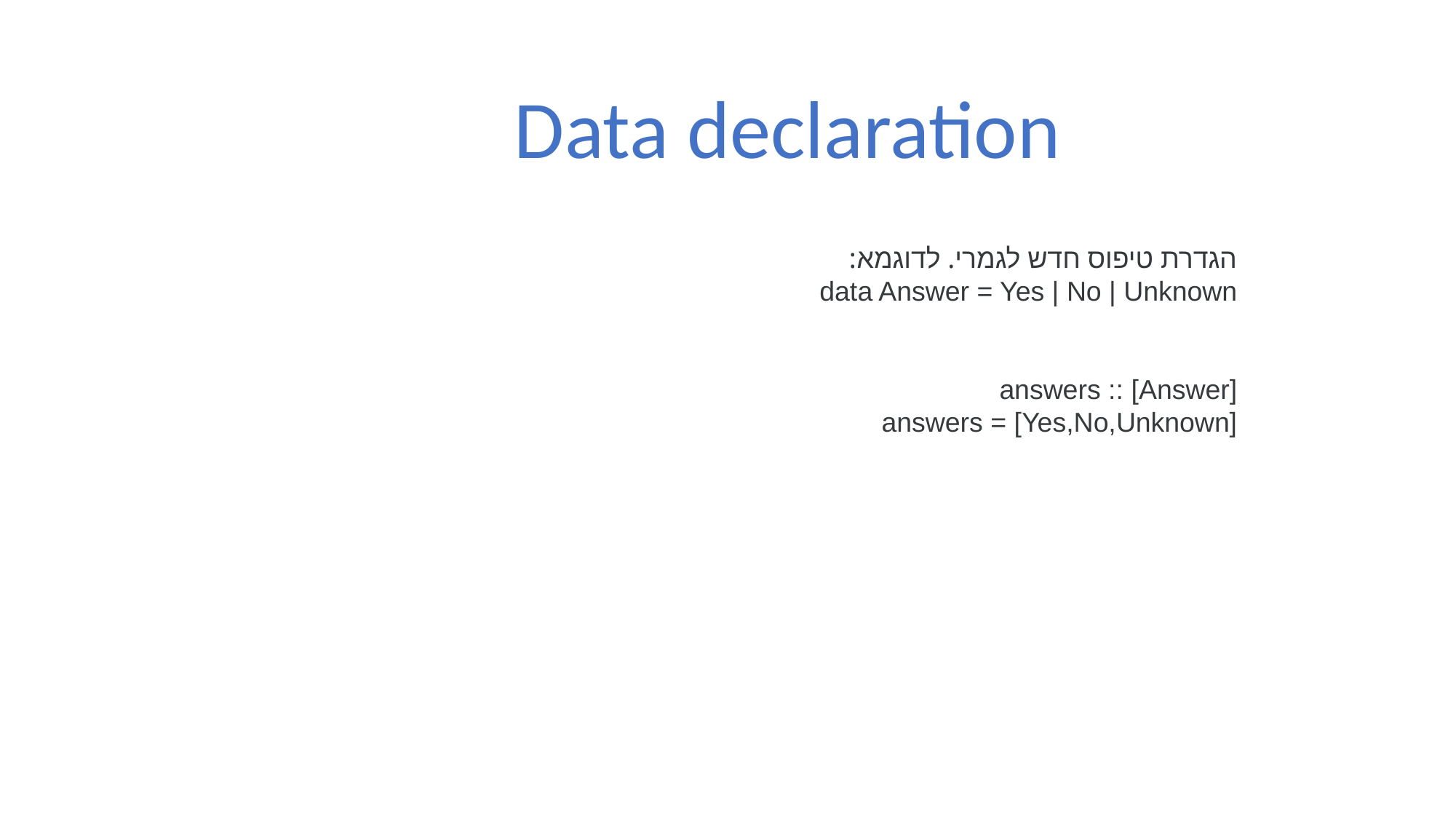

Data declaration
הגדרת טיפוס חדש לגמרי. לדוגמא:
data Answer = Yes | No | Unknown

answers :: [Answer]
answers = [Yes,No,Unknown]